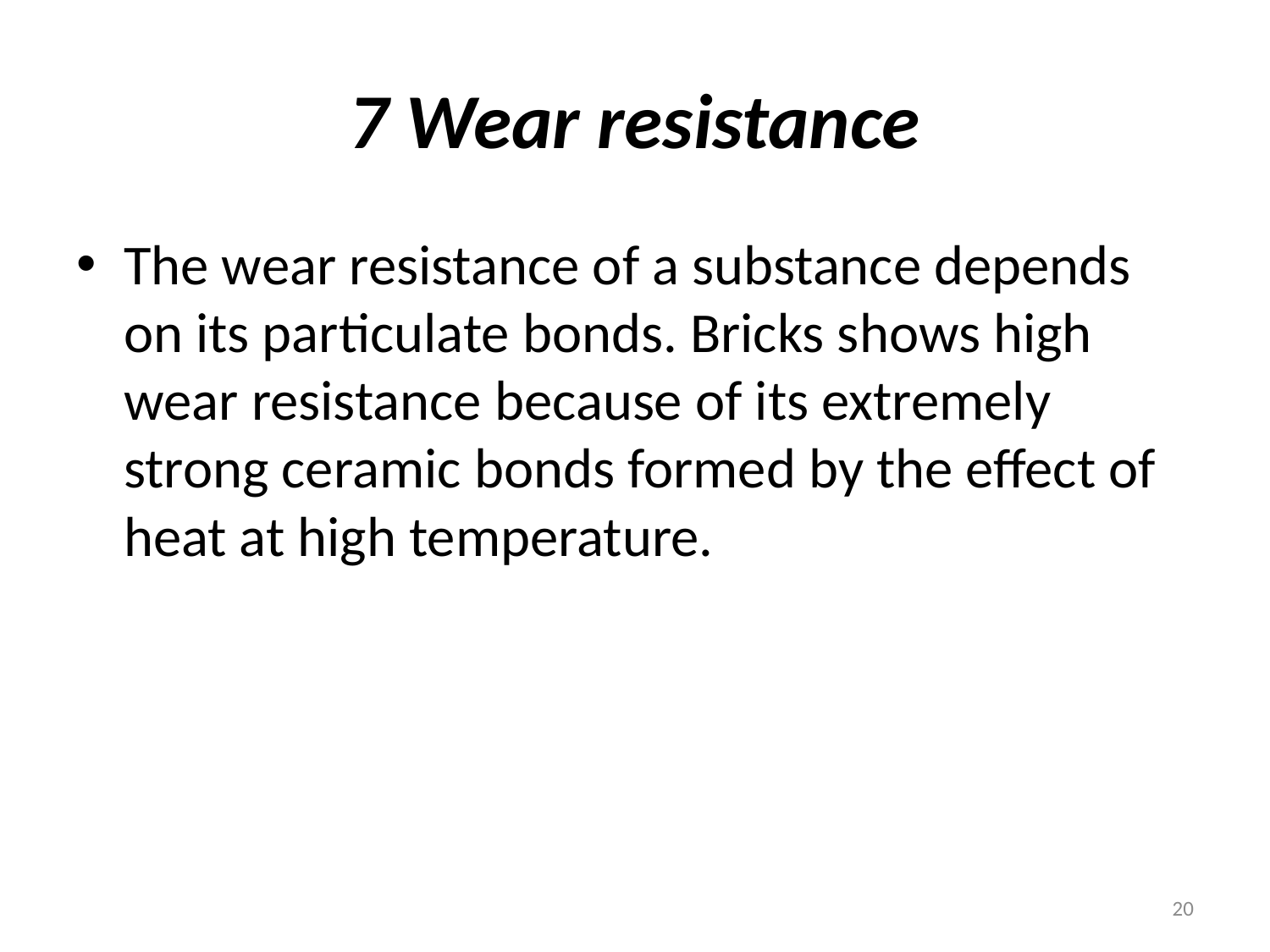

# 7 Wear resistance
The wear resistance of a substance depends on its particulate bonds. Bricks shows high wear resistance because of its extremely strong ceramic bonds formed by the effect of heat at high temperature.
20